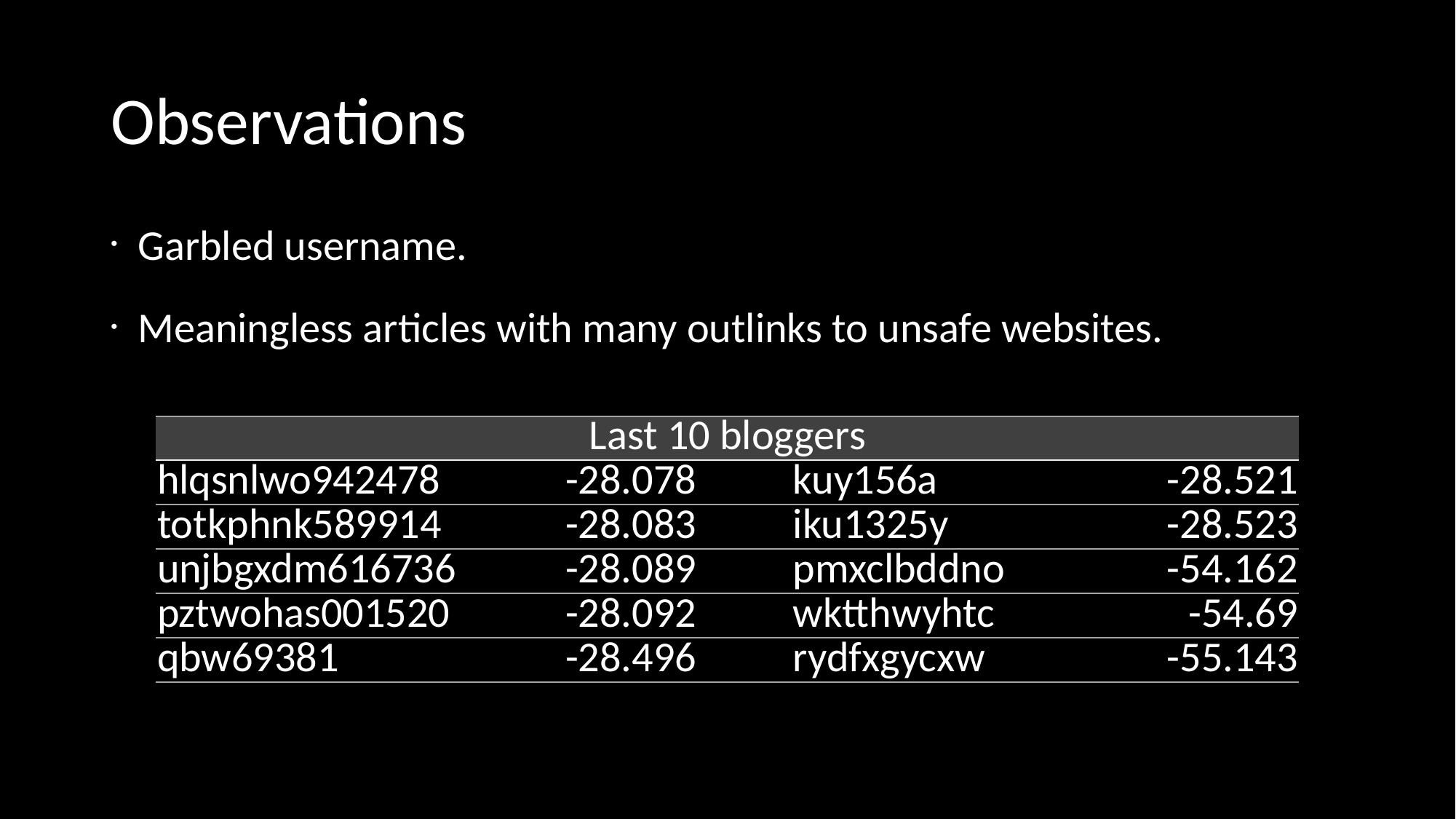

# Observations
Garbled username.
Meaningless articles with many outlinks to unsafe websites.

| Last 10 bloggers |  |  |  |  |
| --- | --- | --- | --- | --- |
| hlqsnlwo942478 | -28.078 |  | kuy156a | -28.521 |
| totkphnk589914 | -28.083 |  | iku1325y | -28.523 |
| unjbgxdm616736 | -28.089 |  | pmxclbddno | -54.162 |
| pztwohas001520 | -28.092 |  | wktthwyhtc | -54.69 |
| qbw69381 | -28.496 |  | rydfxgycxw | -55.143 |